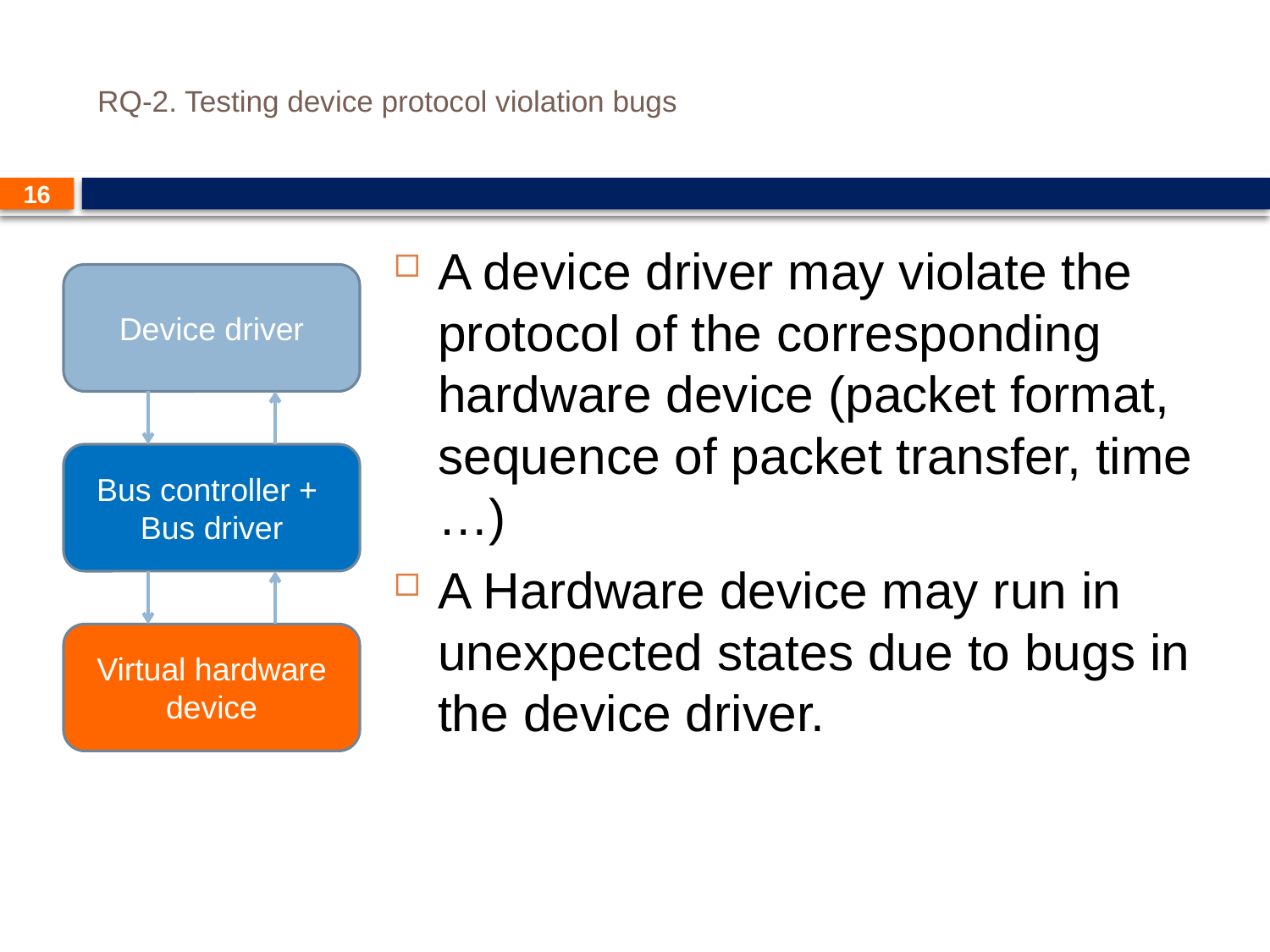

# RQ-2. Testing device protocol violation bugs
16
A device driver may violate the protocol of the corresponding hardware device (packet format, sequence of packet transfer, time …)
A Hardware device may run in unexpected states due to bugs in the device driver.

Device driver
Bus controller +
Bus driver
Virtual hardware device